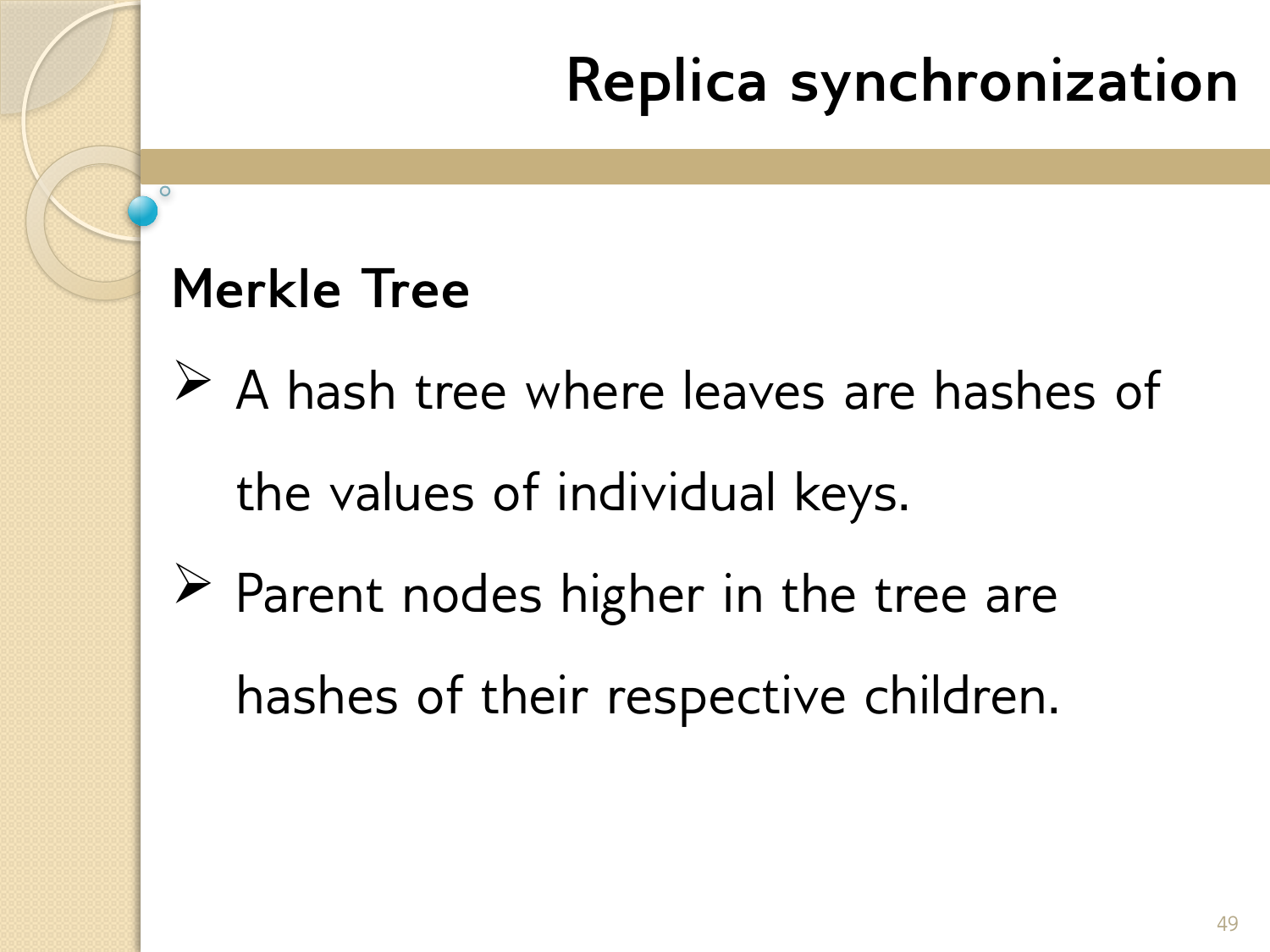

Replica synchronization

Merkle Tree
A hash tree where leaves are hashes of the values of individual keys.
Parent nodes higher in the tree are hashes of their respective children.
49